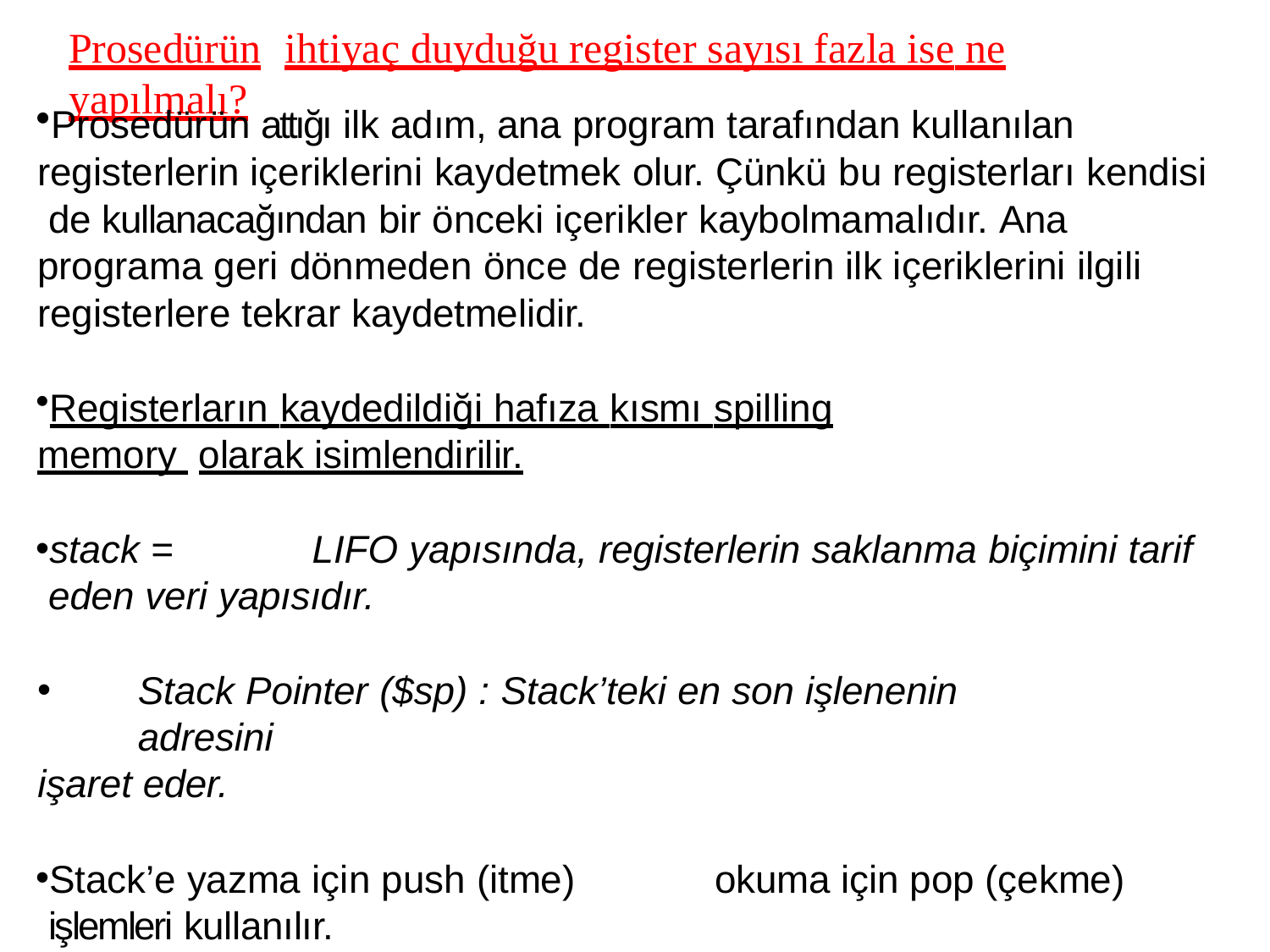

# Prosedürün	ihtiyaç duyduğu register sayısı fazla ise ne yapılmalı?
Prosedürün attığı ilk adım, ana program tarafından kullanılan  registerlerin içeriklerini kaydetmek olur. Çünkü bu registerları kendisi  de kullanacağından bir önceki içerikler kaybolmamalıdır. Ana  programa geri dönmeden önce de registerlerin ilk içeriklerini ilgili  registerlere tekrar kaydetmelidir.

Registerların kaydedildiği hafıza kısmı spilling	memory  olarak isimlendirilir.

stack =	LIFO yapısında, registerlerin saklanma biçimini tarif  eden veri yapısıdır.

Stack Pointer ($sp) : Stack’teki en son işlenenin	adresini
işaret eder.

Stack’e yazma için push (itme)	okuma için pop (çekme)  işlemleri kullanılır.